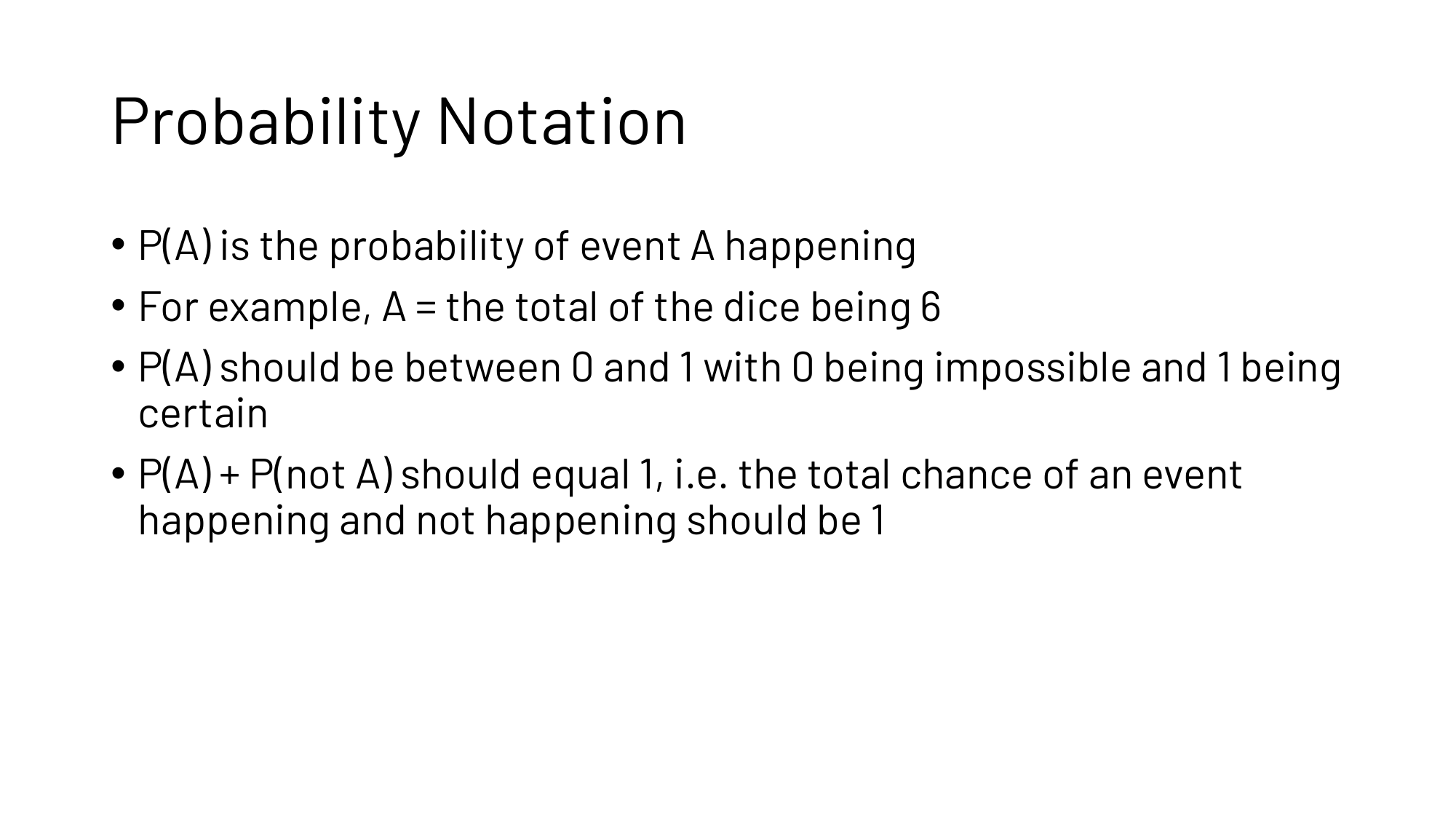

# Probability Notation
P(A) is the probability of event A happening
For example, A = the total of the dice being 6
P(A) should be between 0 and 1 with 0 being impossible and 1 being certain
P(A) + P(not A) should equal 1, i.e. the total chance of an event happening and not happening should be 1